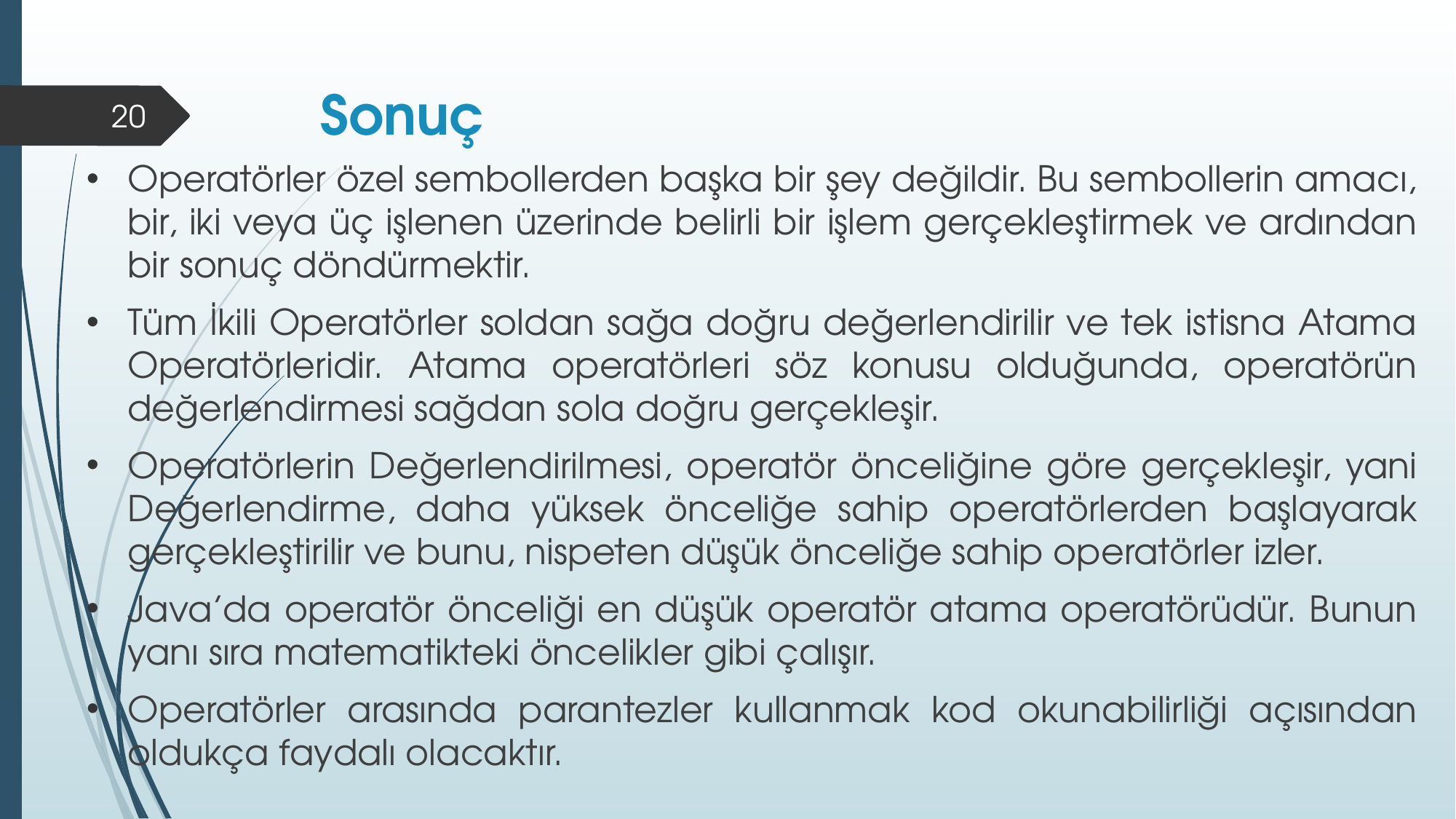

# Sonuç
20
Operatörler özel sembollerden başka bir şey değildir. Bu sembollerin amacı, bir, iki veya üç işlenen üzerinde belirli bir işlem gerçekleştirmek ve ardından bir sonuç döndürmektir.
Tüm İkili Operatörler soldan sağa doğru değerlendirilir ve tek istisna Atama Operatörleridir. Atama operatörleri söz konusu olduğunda, operatörün değerlendirmesi sağdan sola doğru gerçekleşir.
Operatörlerin Değerlendirilmesi, operatör önceliğine göre gerçekleşir, yani Değerlendirme, daha yüksek önceliğe sahip operatörlerden başlayarak gerçekleştirilir ve bunu, nispeten düşük önceliğe sahip operatörler izler.
Java’da operatör önceliği en düşük operatör atama operatörüdür. Bunun yanı sıra matematikteki öncelikler gibi çalışır.
Operatörler arasında parantezler kullanmak kod okunabilirliği açısından oldukça faydalı olacaktır.